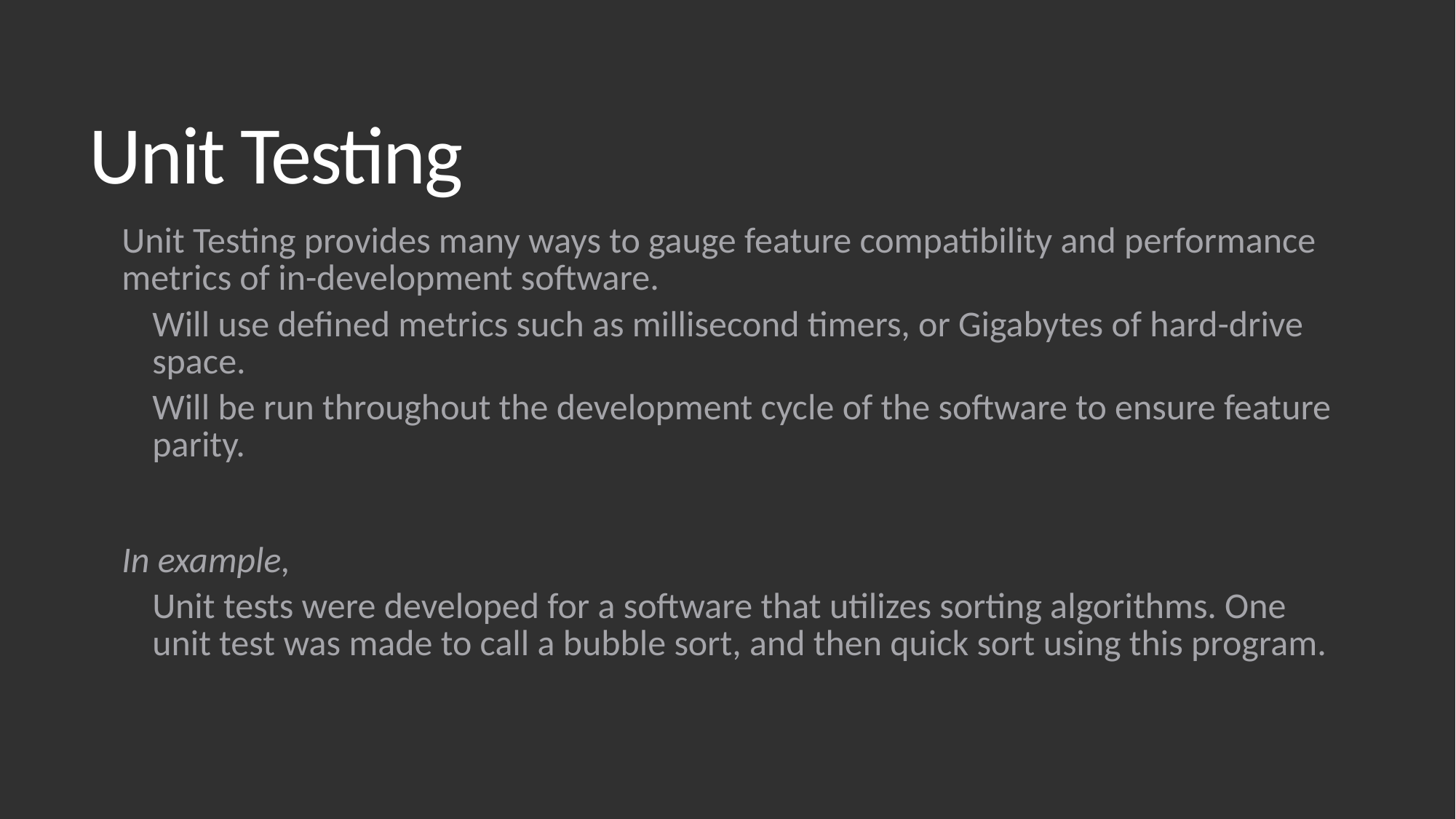

# Unit Testing
Unit Testing provides many ways to gauge feature compatibility and performance metrics of in-development software.
Will use defined metrics such as millisecond timers, or Gigabytes of hard-drive space.
Will be run throughout the development cycle of the software to ensure feature parity.

In example,
Unit tests were developed for a software that utilizes sorting algorithms. One unit test was made to call a bubble sort, and then quick sort using this program.